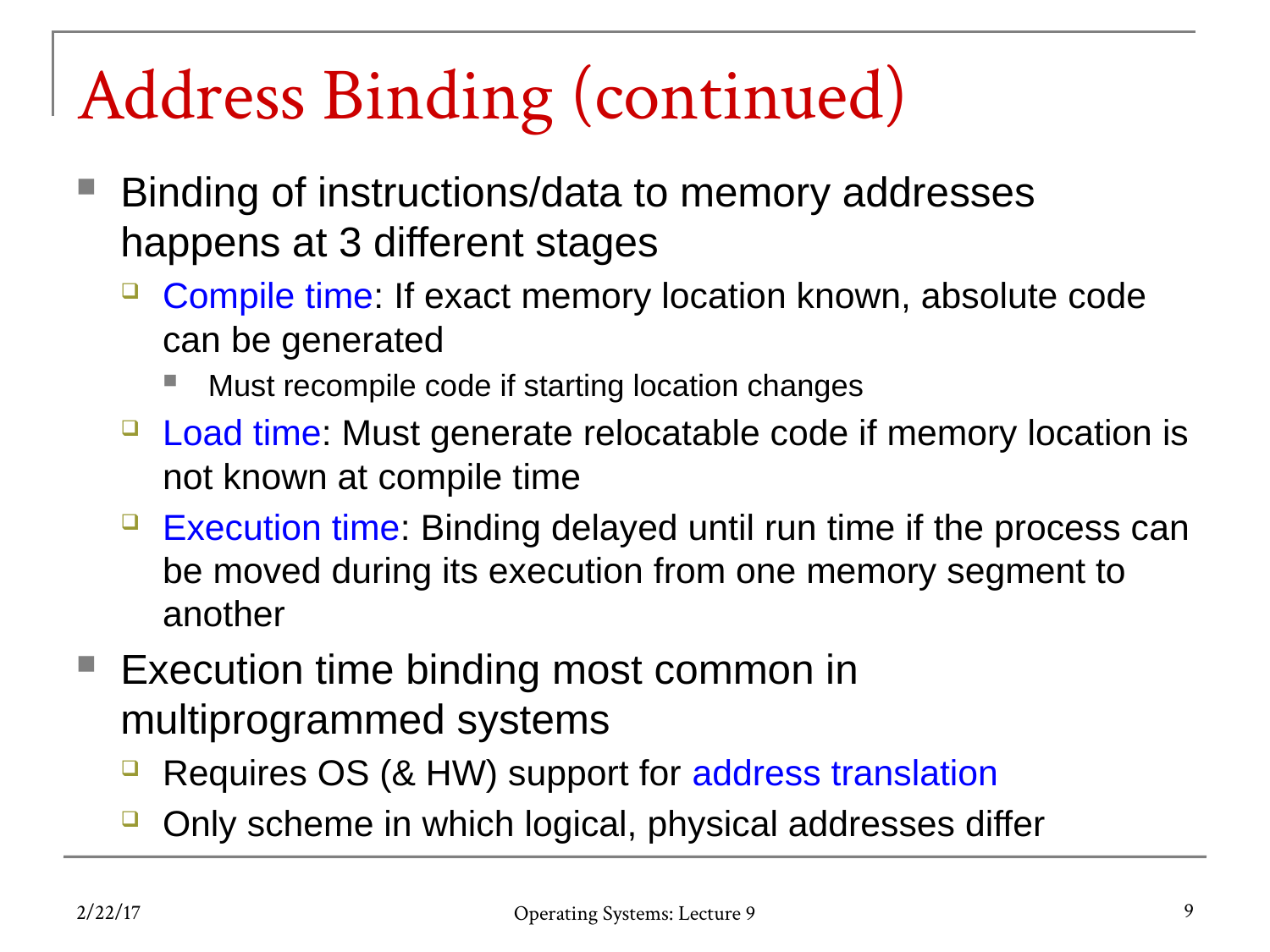

# Address Binding (continued)
Binding of instructions/data to memory addresses happens at 3 different stages
Compile time: If exact memory location known, absolute code can be generated
Must recompile code if starting location changes
Load time: Must generate relocatable code if memory location is not known at compile time
Execution time: Binding delayed until run time if the process can be moved during its execution from one memory segment to another
Execution time binding most common in multiprogrammed systems
Requires OS (& HW) support for address translation
Only scheme in which logical, physical addresses differ
2/22/17
9
Operating Systems: Lecture 9